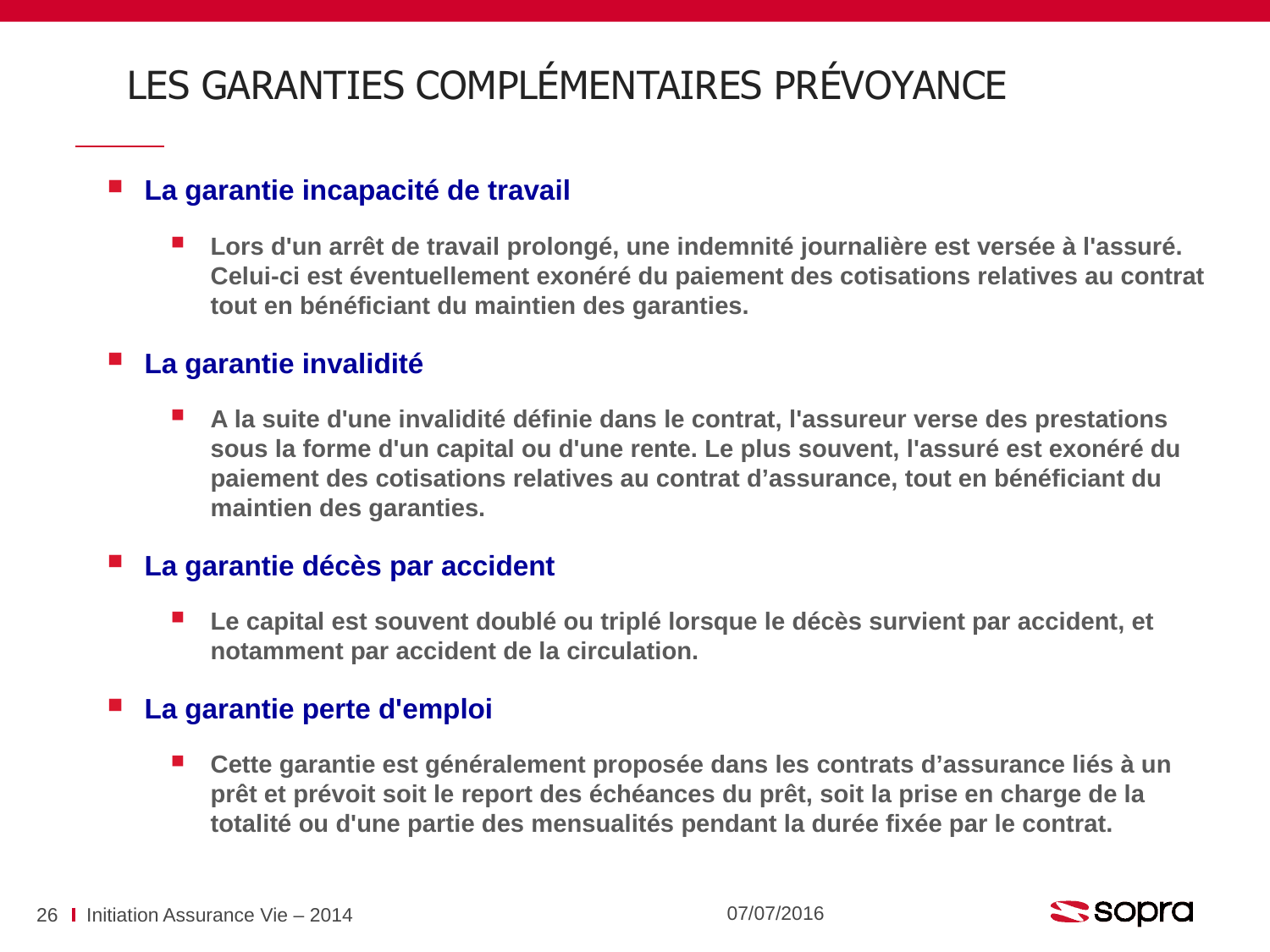

Les garanties complémentaires Prévoyance
La garantie incapacité de travail
Lors d'un arrêt de travail prolongé, une indemnité journalière est versée à l'assuré. Celui-ci est éventuellement exonéré du paiement des cotisations relatives au contrat tout en bénéficiant du maintien des garanties.
La garantie invalidité
A la suite d'une invalidité définie dans le contrat, l'assureur verse des prestations sous la forme d'un capital ou d'une rente. Le plus souvent, l'assuré est exonéré du paiement des cotisations relatives au contrat d’assurance, tout en bénéficiant du maintien des garanties.
La garantie décès par accident
Le capital est souvent doublé ou triplé lorsque le décès survient par accident, et notamment par accident de la circulation.
La garantie perte d'emploi
Cette garantie est généralement proposée dans les contrats d’assurance liés à un prêt et prévoit soit le report des échéances du prêt, soit la prise en charge de la totalité ou d'une partie des mensualités pendant la durée fixée par le contrat.
07/07/2016
26
Initiation Assurance Vie – 2014